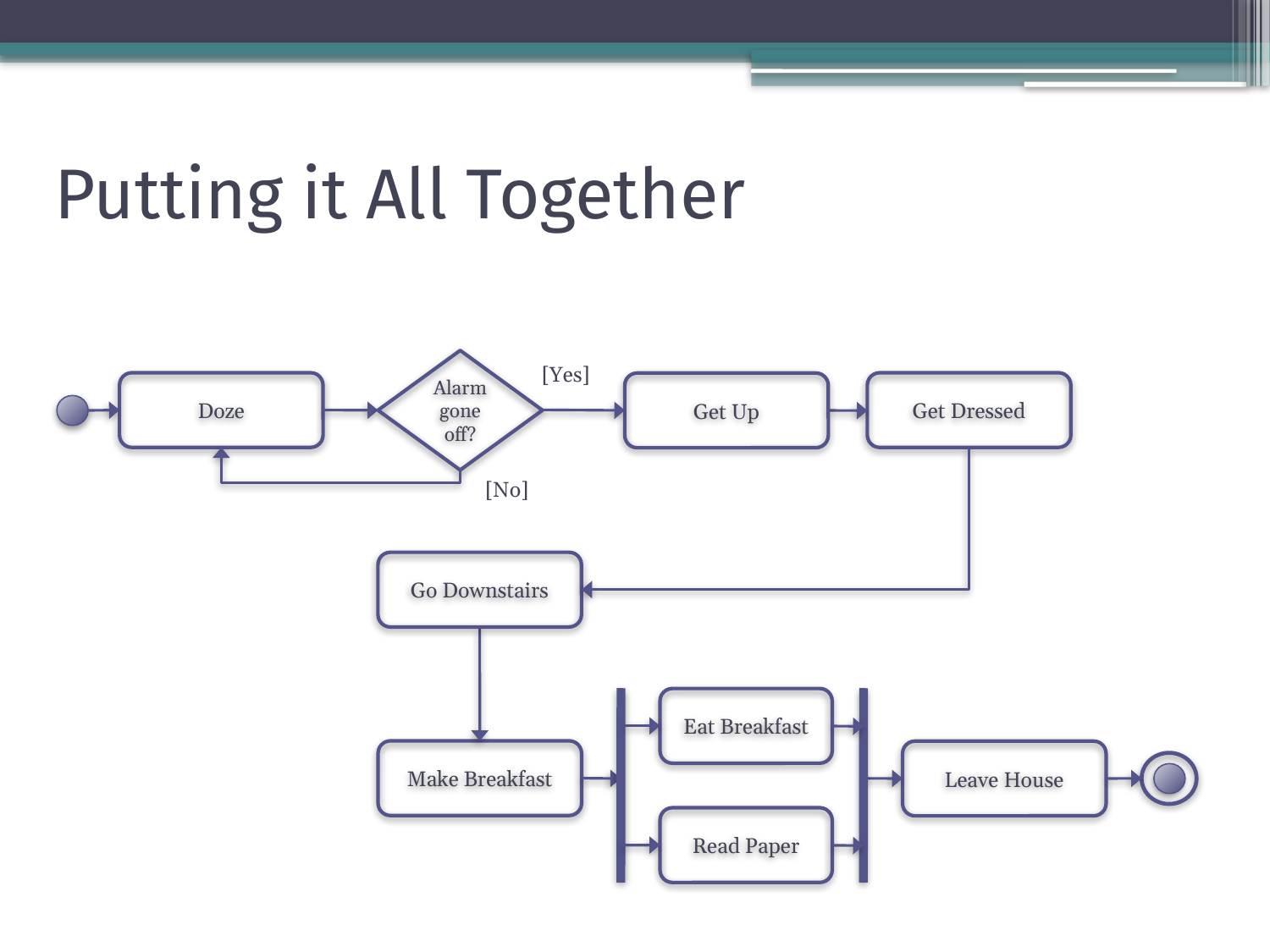

# Putting it All Together
Alarm gone off?
[Yes]
Get Dressed
Doze
Get Up

[No]
Go Downstairs
Eat Breakfast
Make Breakfast
Leave House

Read Paper